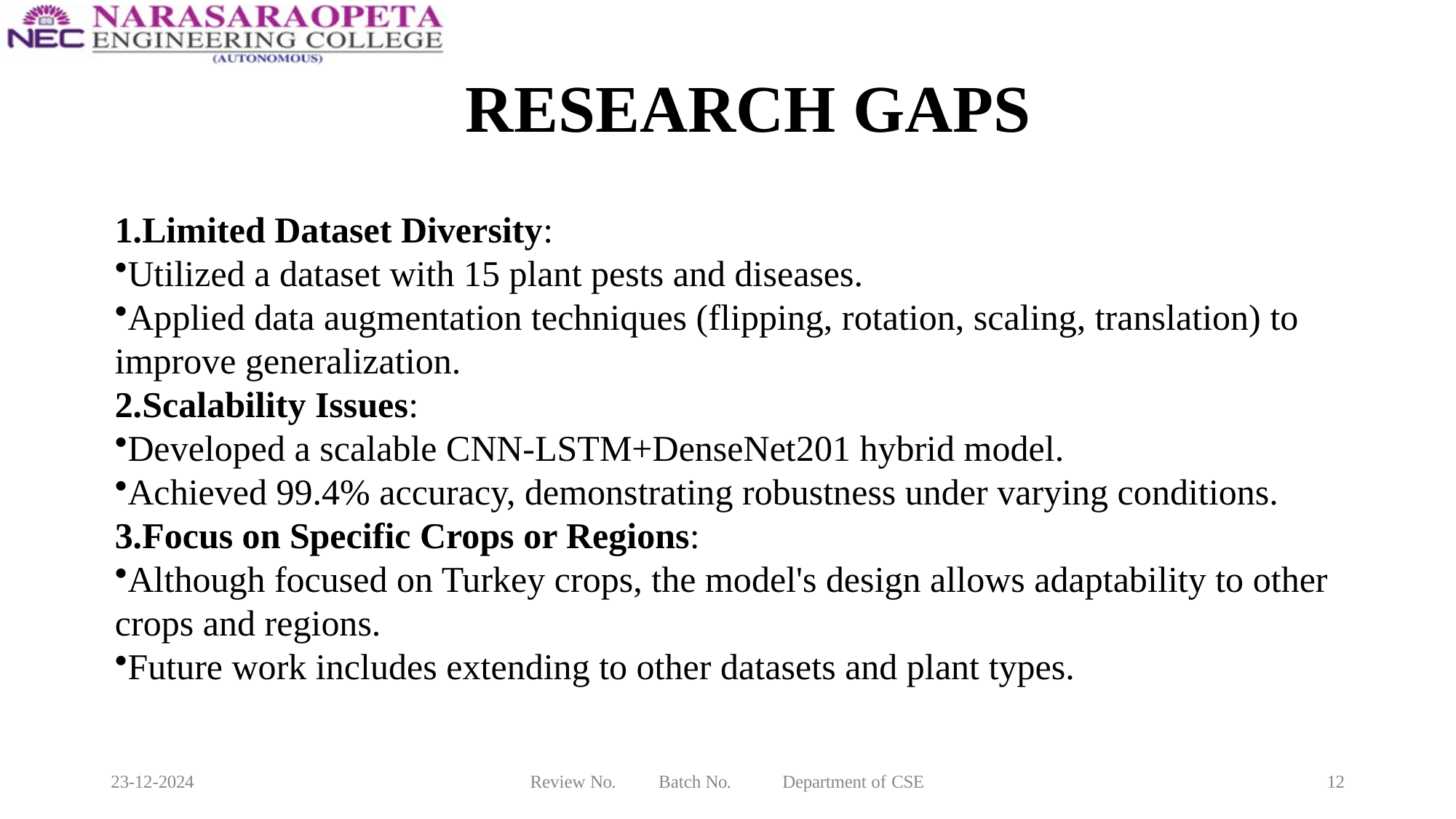

# RESEARCH GAPS

1.Limited Dataset Diversity:
Utilized a dataset with 15 plant pests and diseases.
Applied data augmentation techniques (flipping, rotation, scaling, translation) to improve generalization.
2.Scalability Issues:
Developed a scalable CNN-LSTM+DenseNet201 hybrid model.
Achieved 99.4% accuracy, demonstrating robustness under varying conditions.
3.Focus on Specific Crops or Regions:
Although focused on Turkey crops, the model's design allows adaptability to other crops and regions.
Future work includes extending to other datasets and plant types.

23-12-2024
Review No.
Batch No.
Department of CSE
12